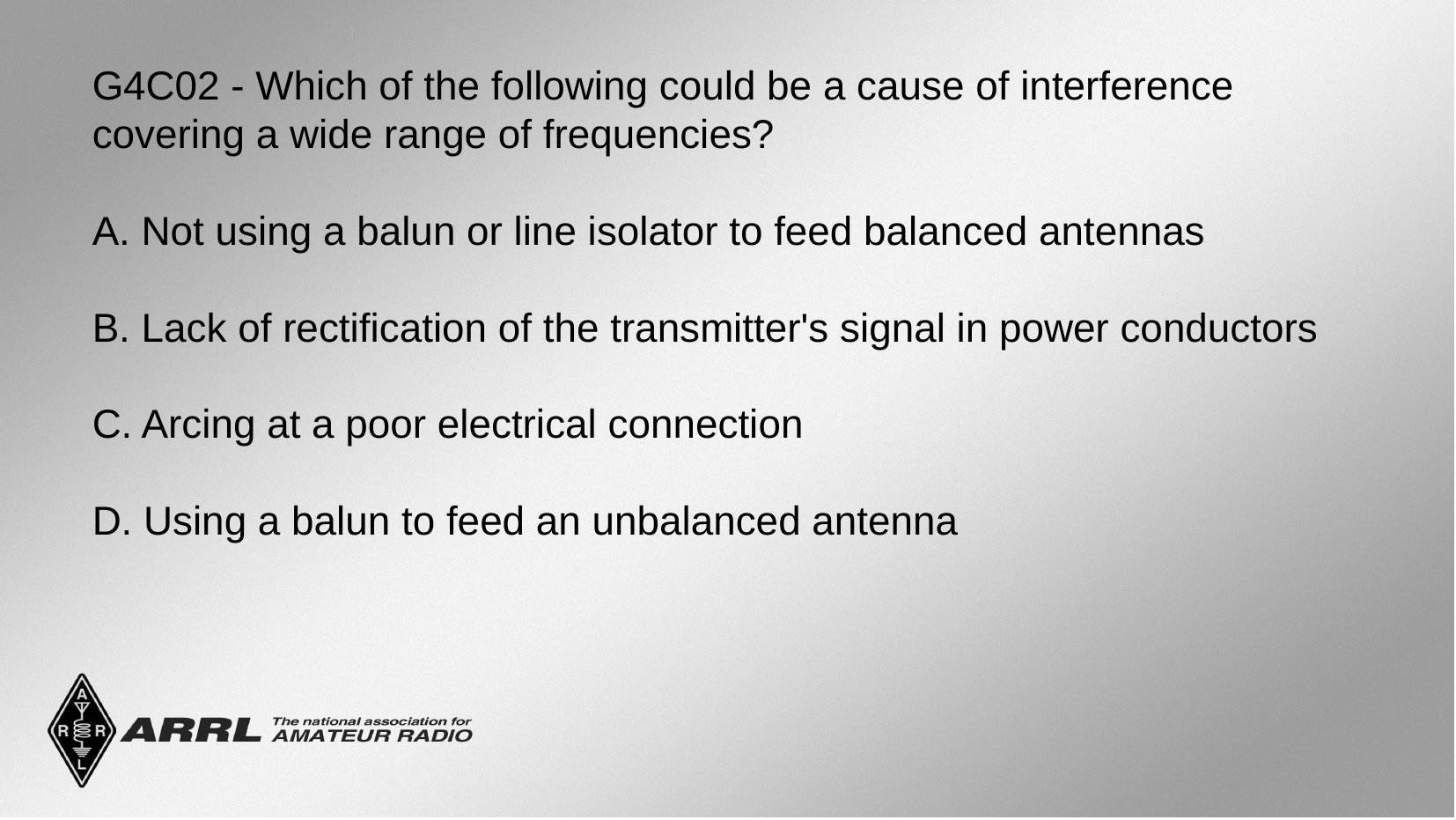

G4C02 - Which of the following could be a cause of interference covering a wide range of frequencies?

A. Not using a balun or line isolator to feed balanced antennas

B. Lack of rectification of the transmitter's signal in power conductors

C. Arcing at a poor electrical connection

D. Using a balun to feed an unbalanced antenna